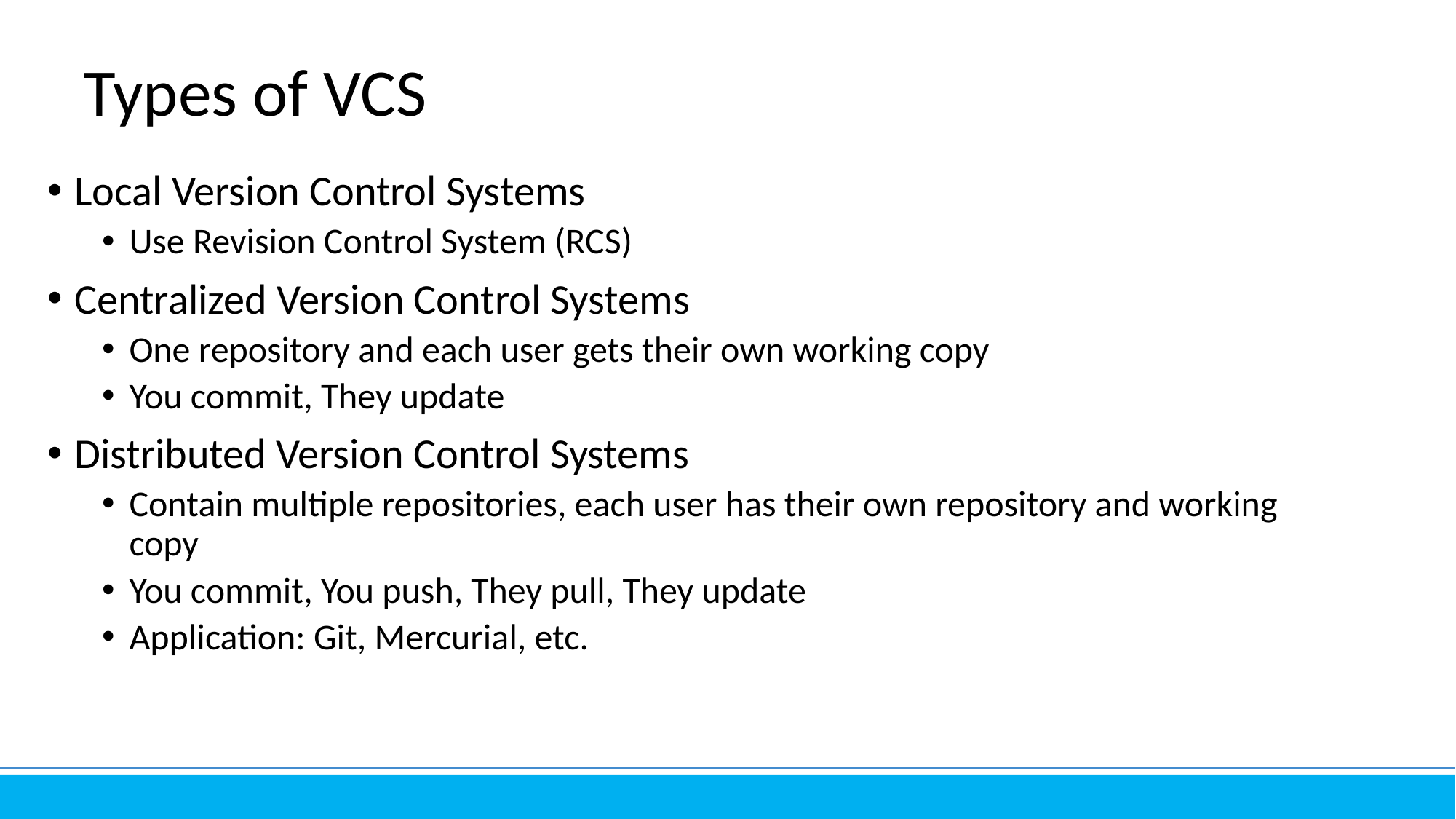

# Types of VCS
Local Version Control Systems
Use Revision Control System (RCS)
Centralized Version Control Systems
One repository and each user gets their own working copy
You commit, They update
Distributed Version Control Systems
Contain multiple repositories, each user has their own repository and working copy
You commit, You push, They pull, They update
Application: Git, Mercurial, etc.